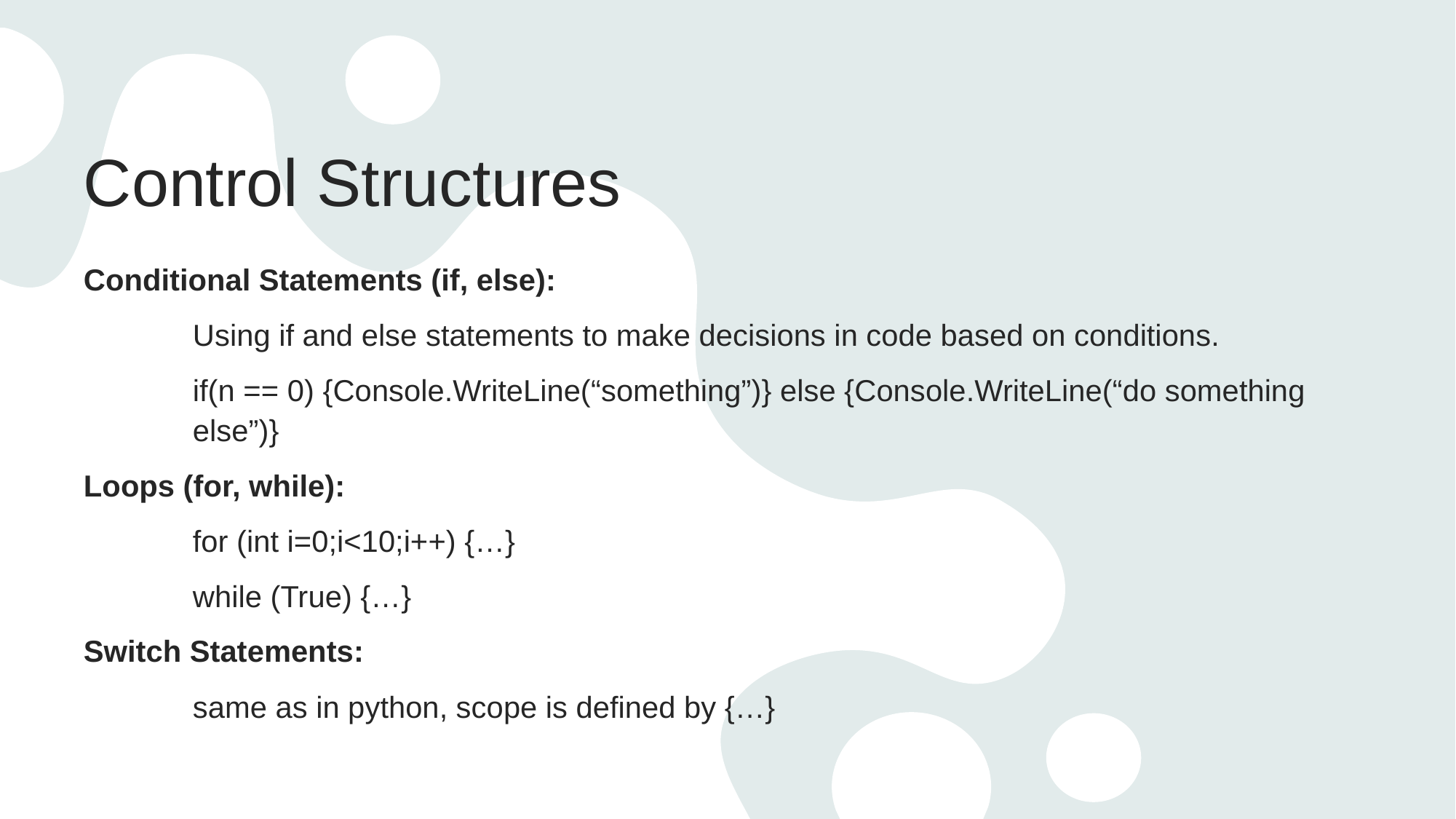

# Control Structures
Conditional Statements (if, else):
	Using if and else statements to make decisions in code based on conditions.
	if(n == 0) {Console.WriteLine(“something”)} else {Console.WriteLine(“do something 	else”)}
Loops (for, while):
	for (int i=0;i<10;i++) {…}
	while (True) {…}
Switch Statements:
	same as in python, scope is defined by {…}